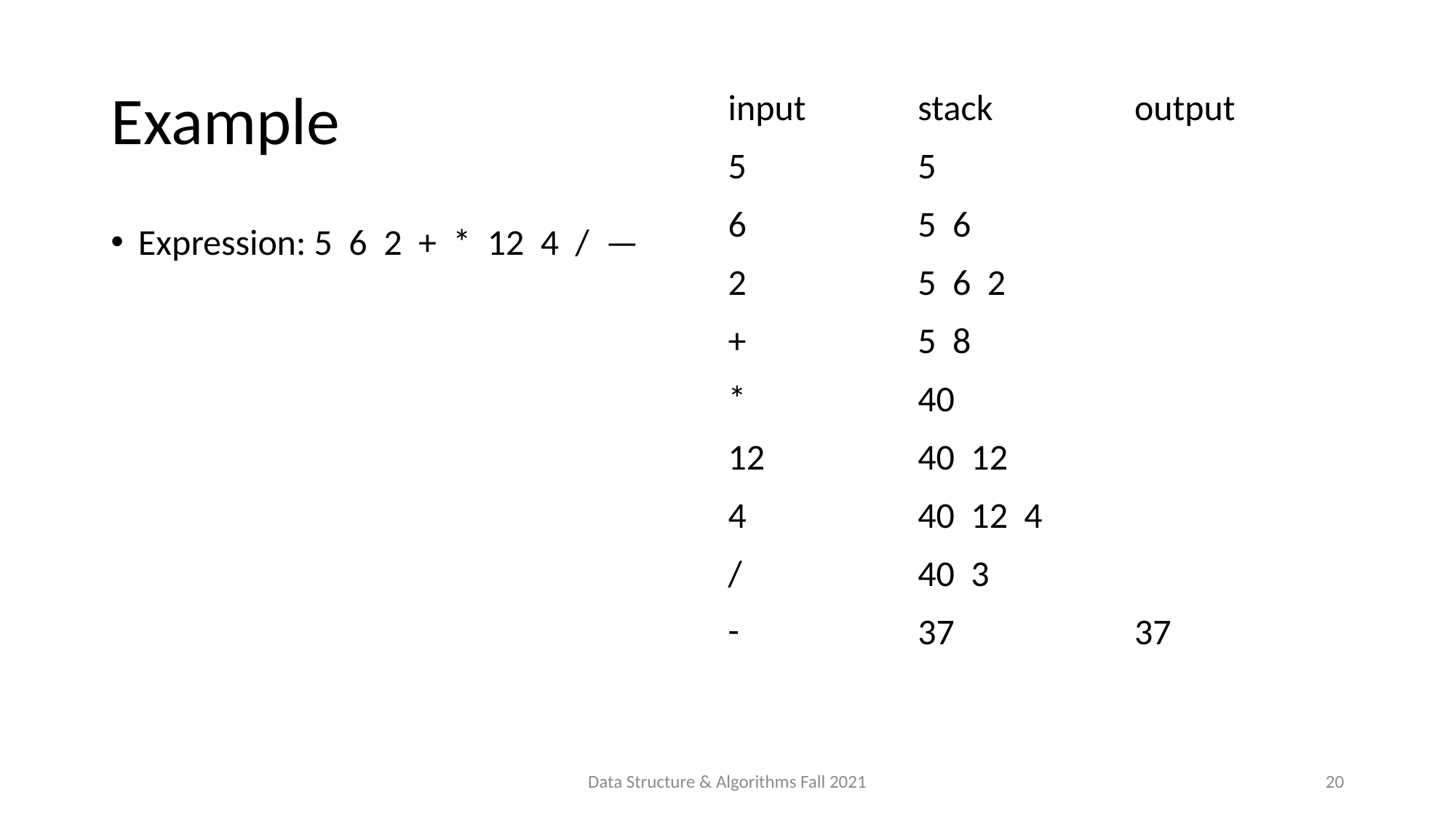

# Example
| input | stack | output |
| --- | --- | --- |
| 5 | 5 |  |
| 6 | 5 6 |  |
| 2 | 5 6 2 |  |
| + | 5 8 |  |
| \* | 40 |  |
| 12 | 40 12 |  |
| 4 | 40 12 4 |  |
| / | 40 3 |  |
| - | 37 | 37 |
Expression: 5  6  2  +  *  12  4  /  —

Data Structure & Algorithms Fall 2021
20